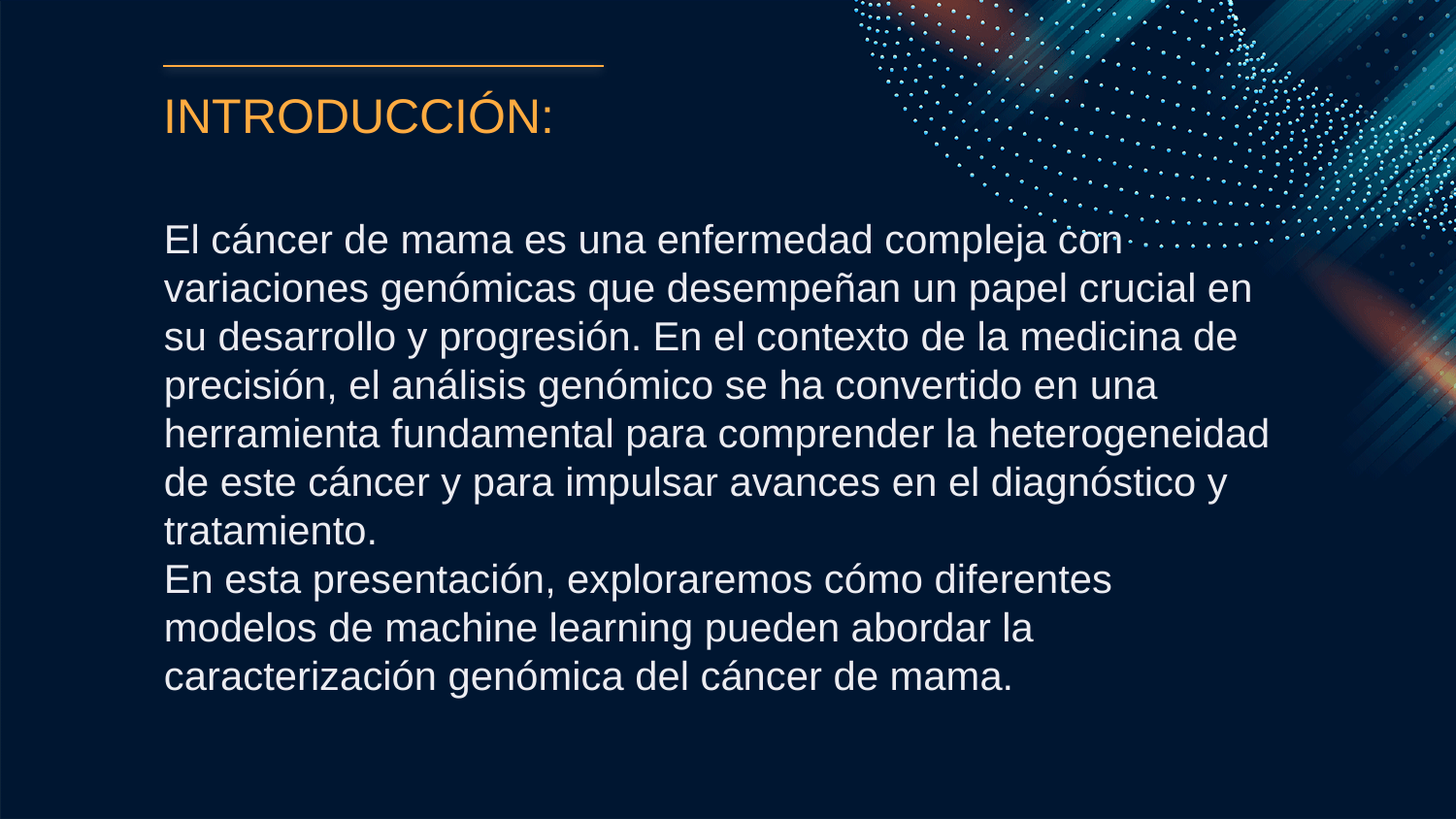

# INTRODUCCIÓN:
El cáncer de mama es una enfermedad compleja con variaciones genómicas que desempeñan un papel crucial en su desarrollo y progresión. En el contexto de la medicina de precisión, el análisis genómico se ha convertido en una herramienta fundamental para comprender la heterogeneidad de este cáncer y para impulsar avances en el diagnóstico y tratamiento.
En esta presentación, exploraremos cómo diferentes modelos de machine learning pueden abordar la caracterización genómica del cáncer de mama.